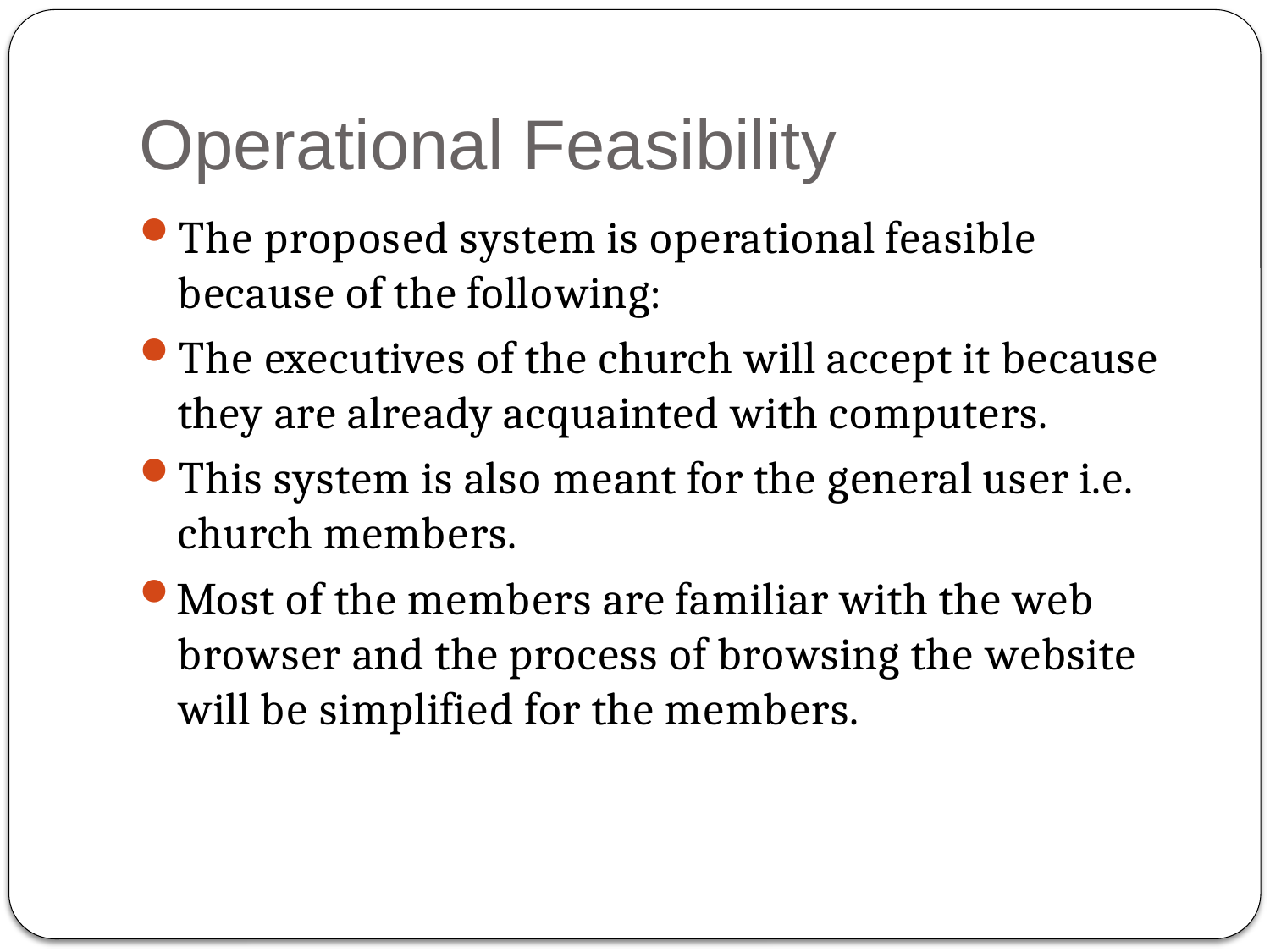

# Operational Feasibility
The proposed system is operational feasible because of the following:
The executives of the church will accept it because they are already acquainted with computers.
This system is also meant for the general user i.e. church members.
Most of the members are familiar with the web browser and the process of browsing the website will be simplified for the members.